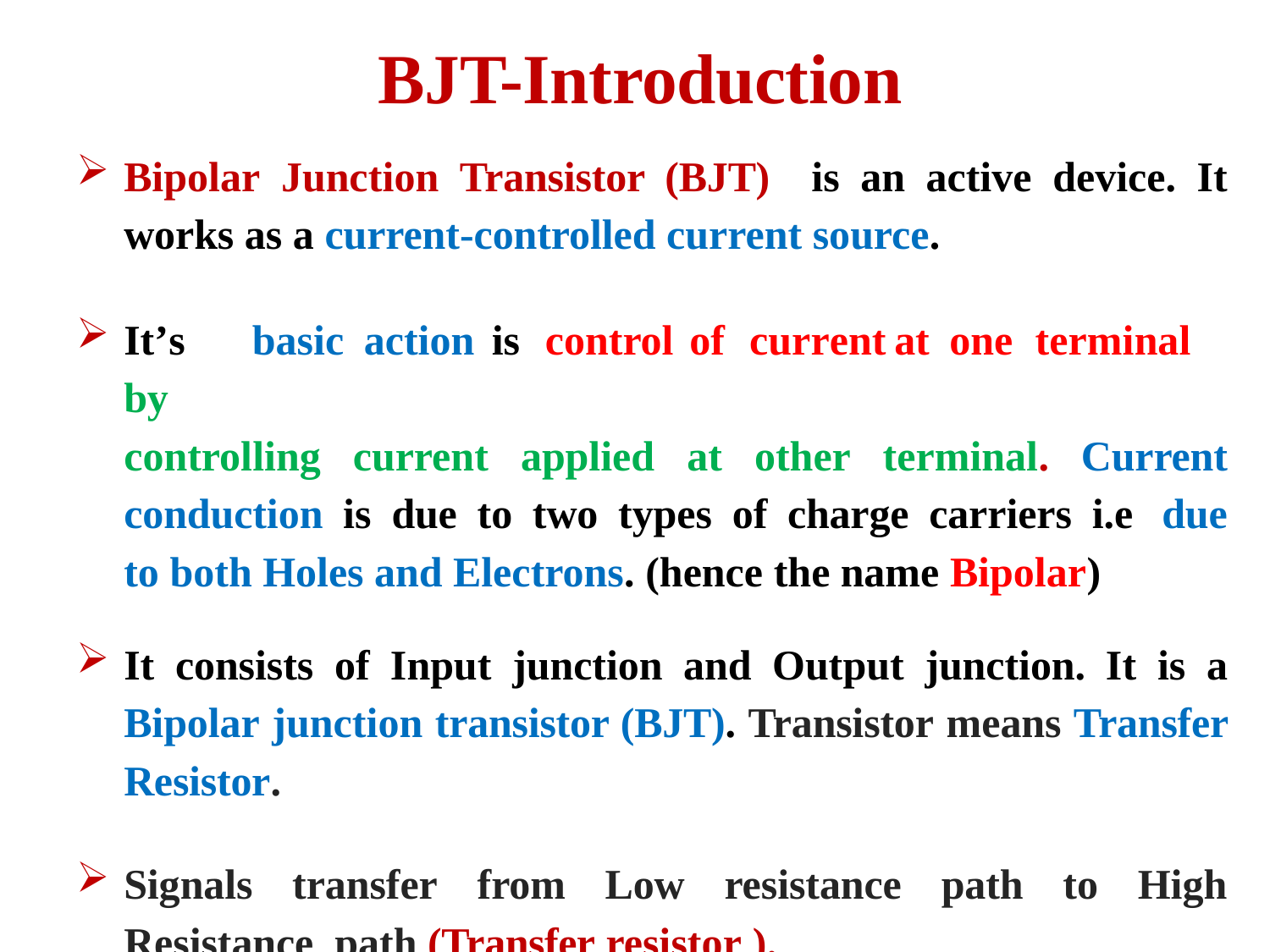

# BJT-Introduction
Bipolar Junction Transistor (BJT)  is an active device. It works as a current-controlled current source.

It’s	basic	action	is	control	of	current	at	one	terminal	by
controlling current applied at other terminal. Current conduction is due to two types of charge carriers i.e  due to both Holes and Electrons. (hence the name Bipolar)

It consists of Input junction and Output junction. It is a Bipolar junction transistor (BJT). Transistor means Transfer Resistor.

Signals transfer from Low resistance path to High Resistance  path (Transfer resistor ).